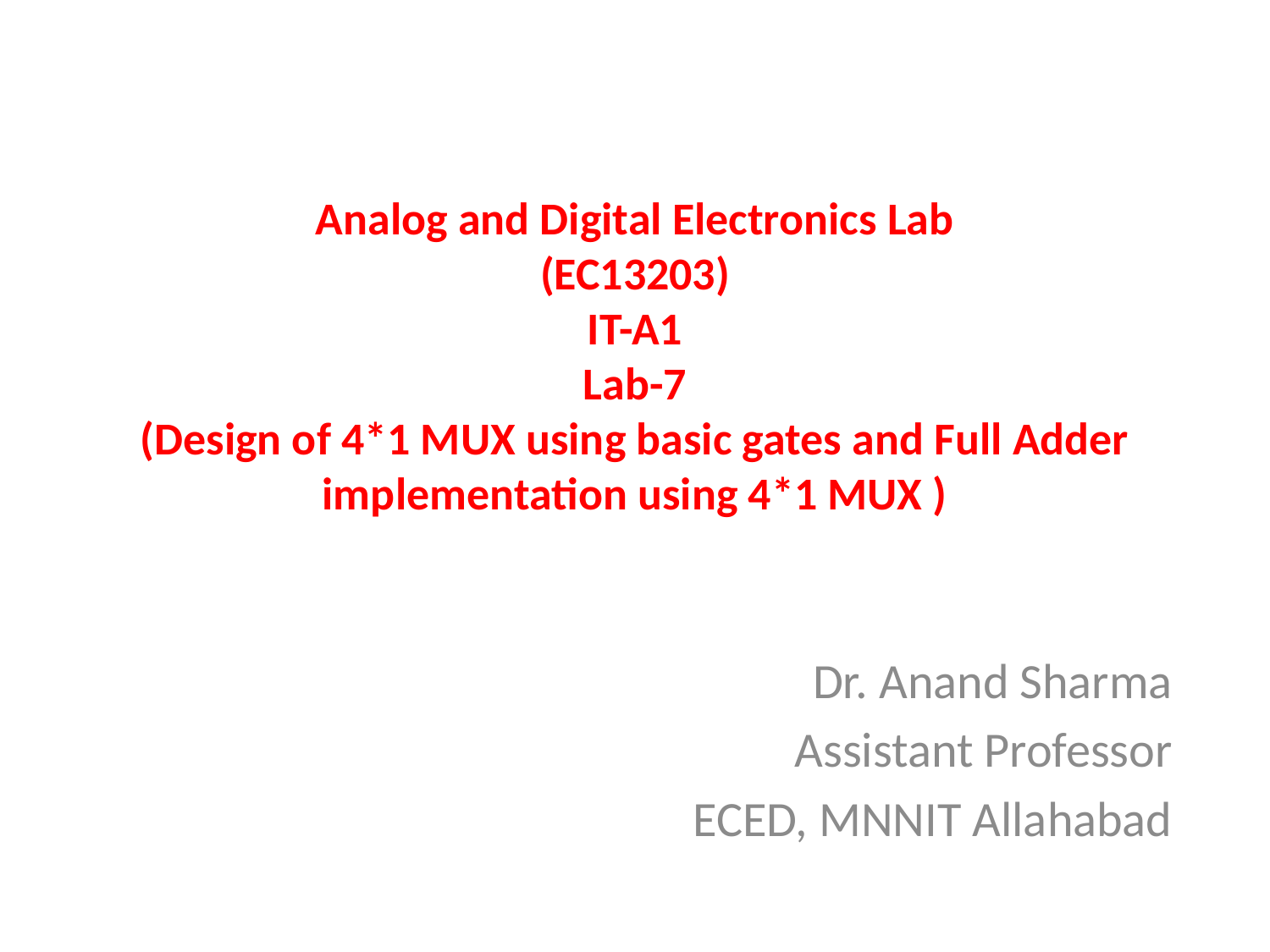

# Analog and Digital Electronics Lab (EC13203) IT-A1 Lab-7 (Design of 4*1 MUX using basic gates and Full Adder implementation using 4*1 MUX )
Dr. Anand Sharma
Assistant Professor
ECED, MNNIT Allahabad